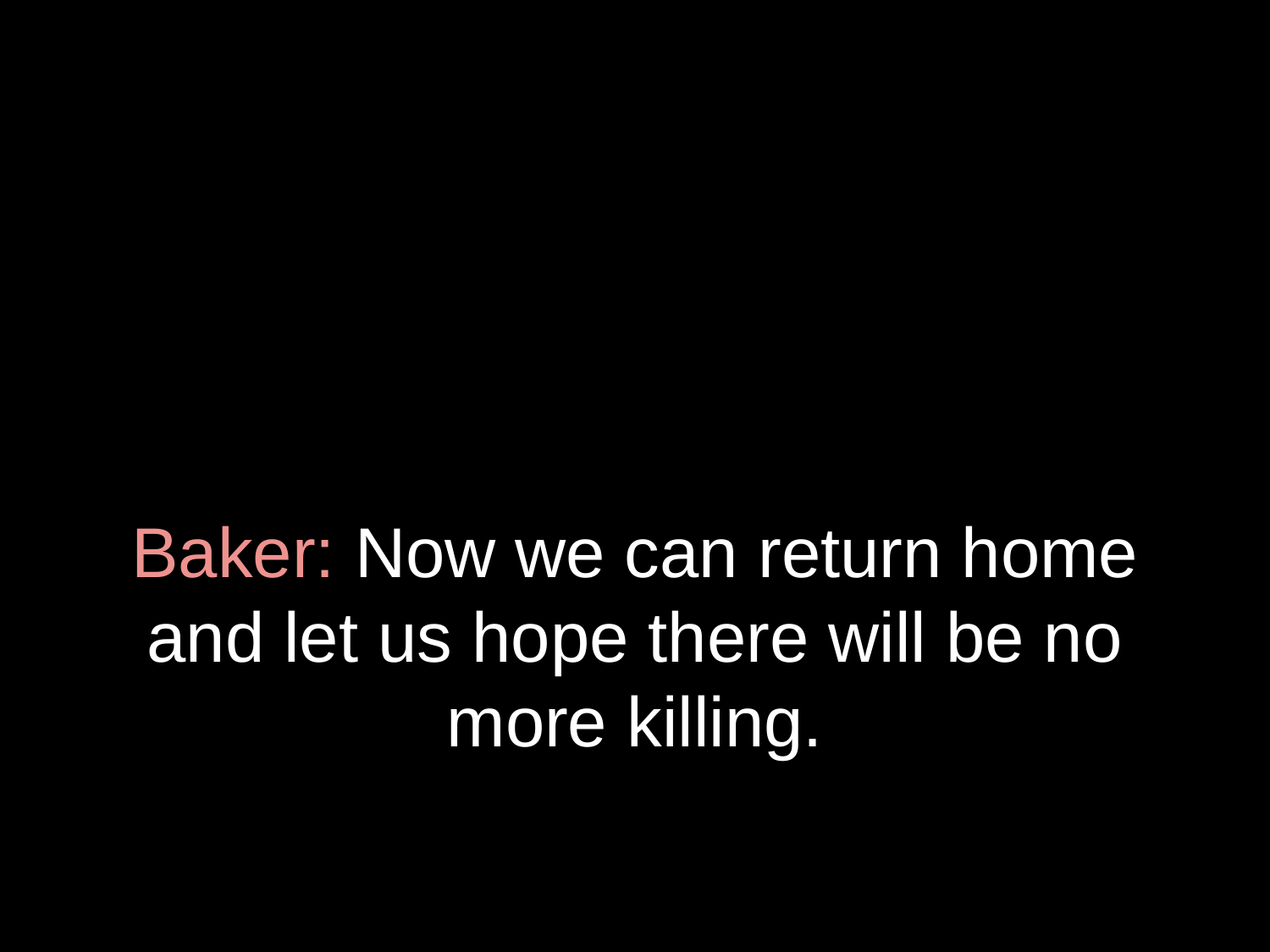

# Baker: Now we can return home and let us hope there will be no more killing.